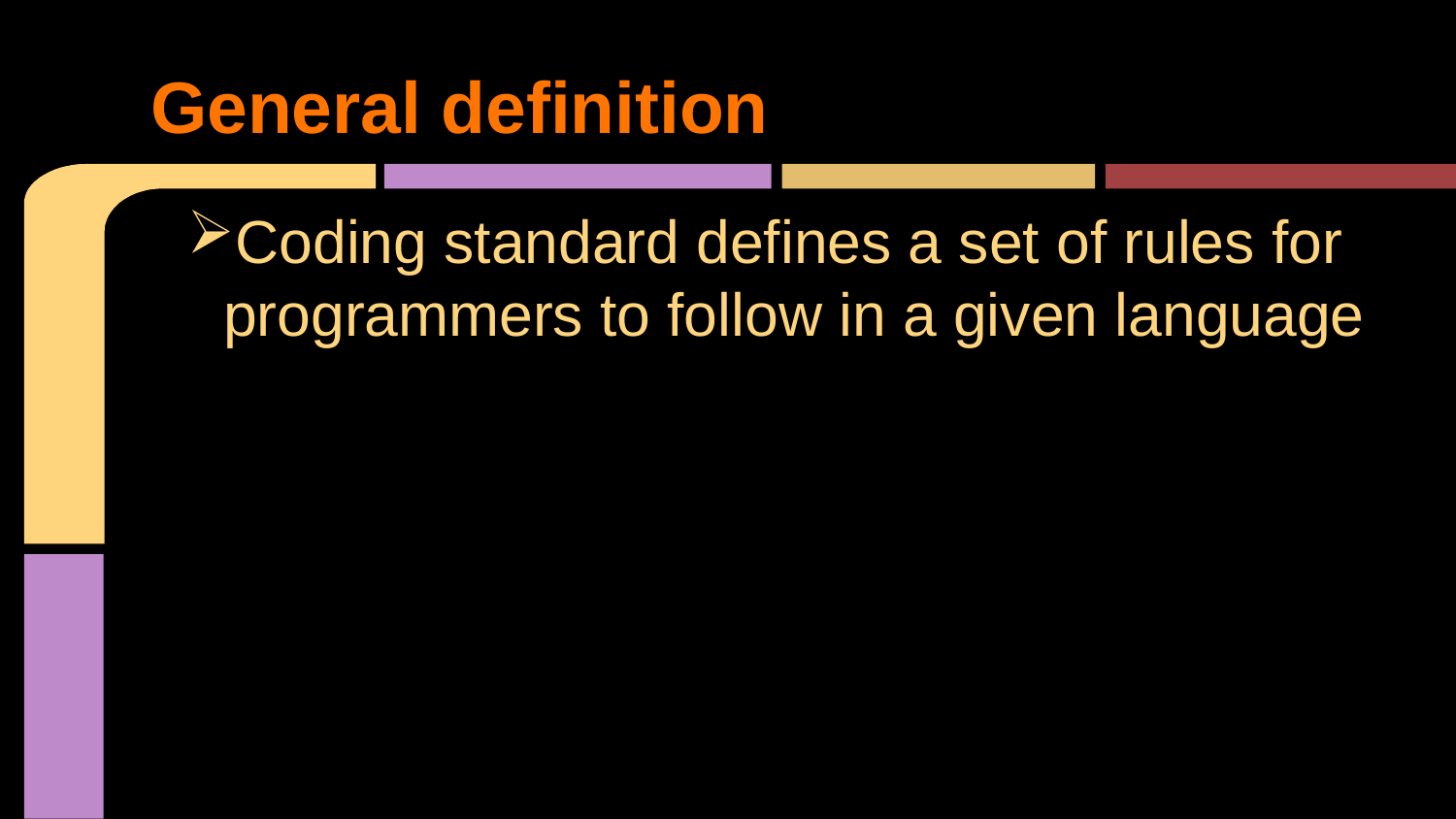

# General definition
Coding standard defines a set of rules for programmers to follow in a given language